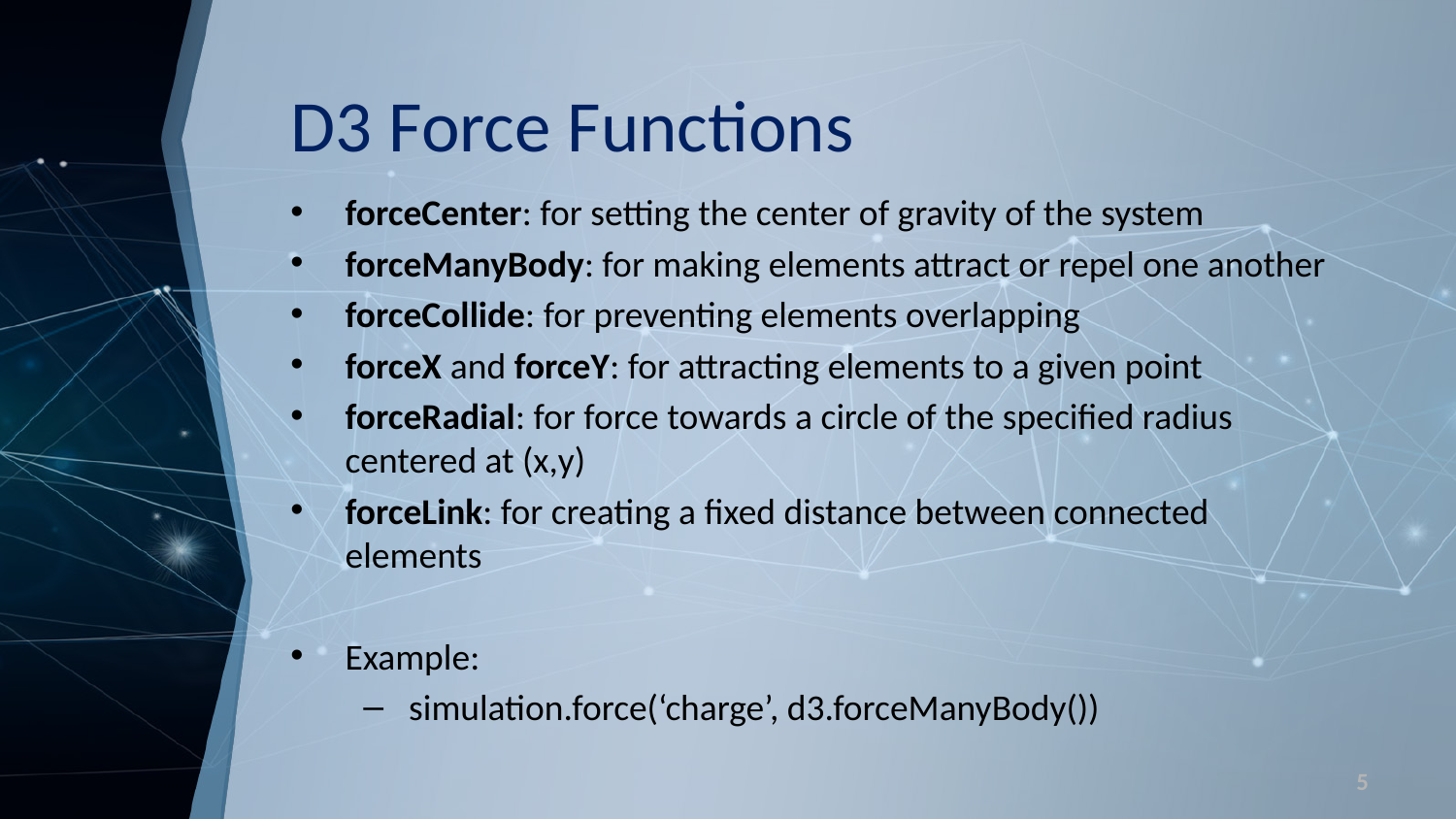

# D3 Force Functions
forceCenter: for setting the center of gravity of the system
forceManyBody: for making elements attract or repel one another
forceCollide: for preventing elements overlapping
forceX and forceY: for attracting elements to a given point
forceRadial: for force towards a circle of the specified radius centered at (x,y)
forceLink: for creating a fixed distance between connected elements

Example:
simulation.force(‘charge’, d3.forceManyBody())
5